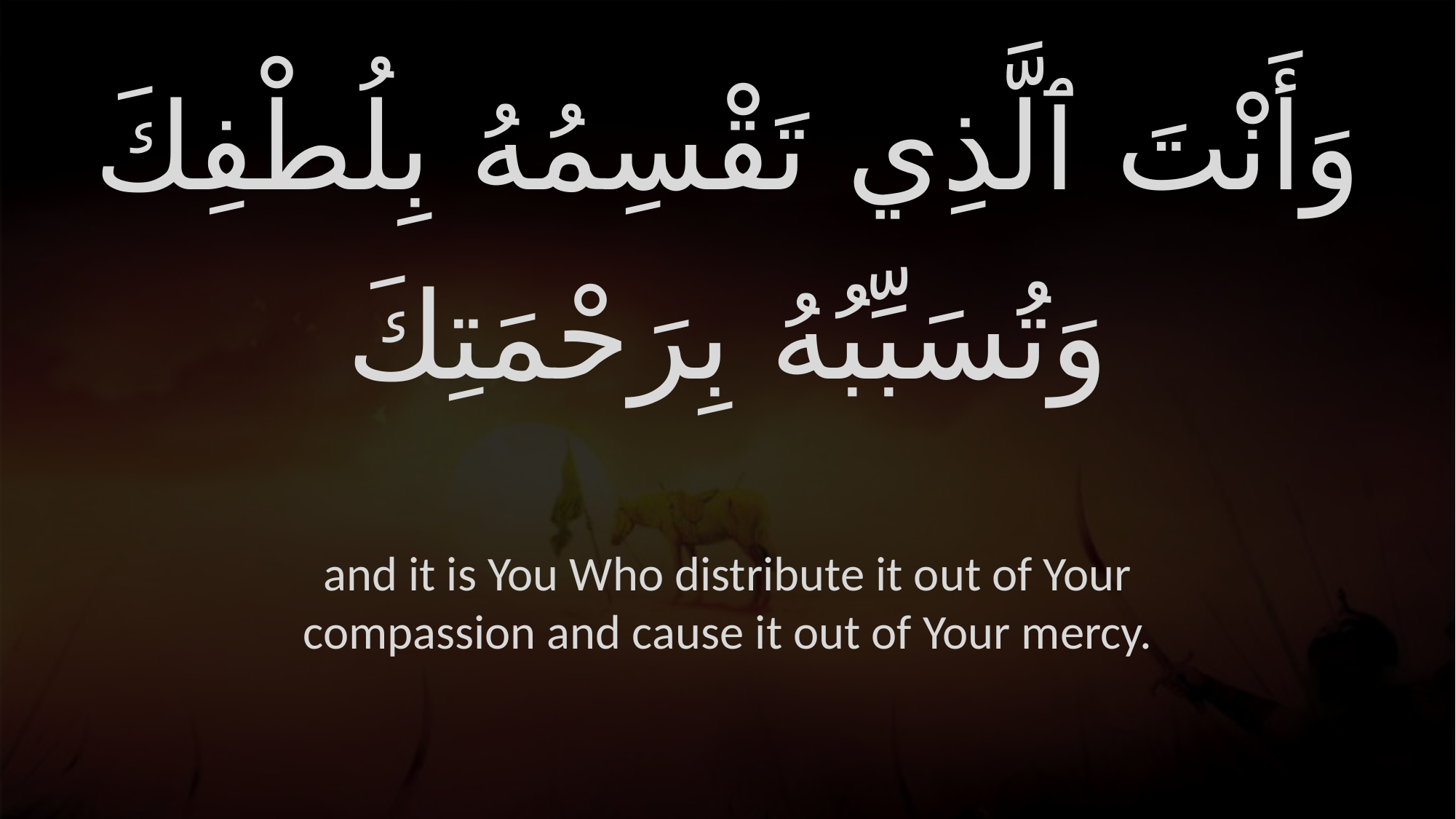

# وَأَنْتَ ٱلَّذِي تَقْسِمُهُ بِلُطْفِكَ وَتُسَبِّبُهُ بِرَحْمَتِكَ
and it is You Who distribute it out of Your compassion and cause it out of Your mercy.